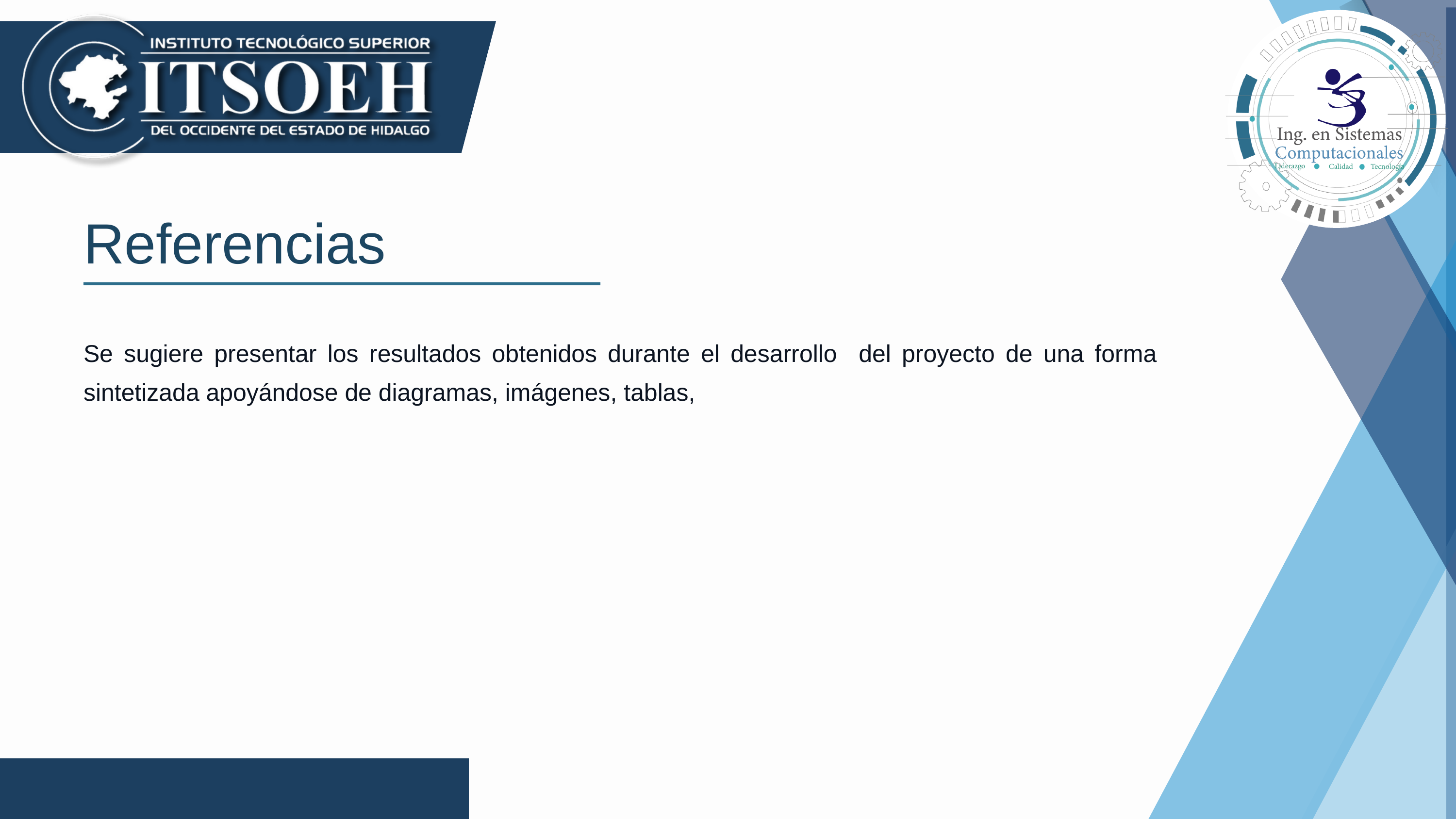

Referencias

Se sugiere presentar los resultados obtenidos durante el desarrollo  del proyecto de una forma sintetizada apoyándose de diagramas, imágenes, tablas,